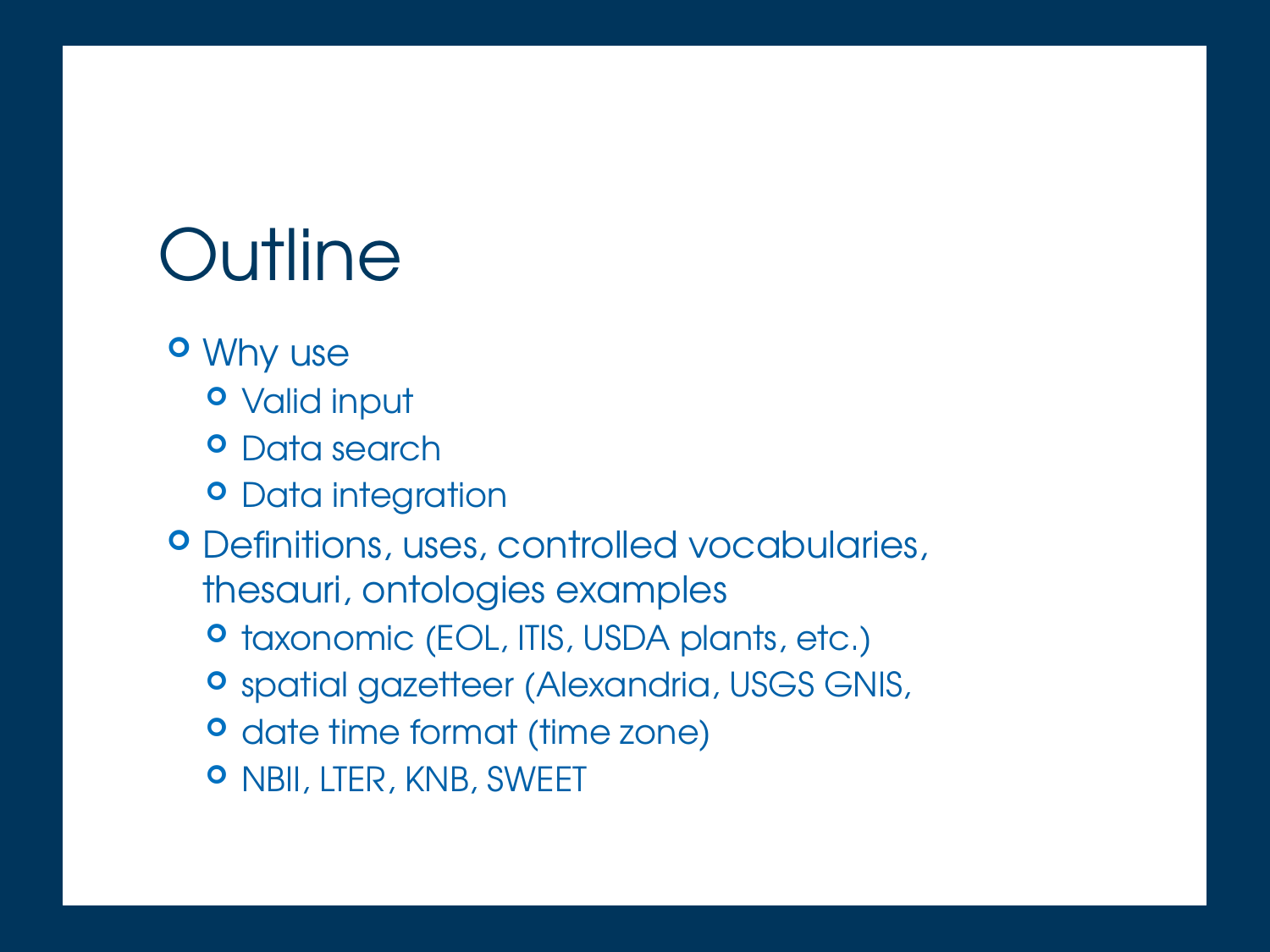

# Outline
Why use
Valid input
Data search
Data integration
Definitions, uses, controlled vocabularies, thesauri, ontologies examples
taxonomic (EOL, ITIS, USDA plants, etc.)
spatial gazetteer (Alexandria, USGS GNIS,
date time format (time zone)
NBII, LTER, KNB, SWEET